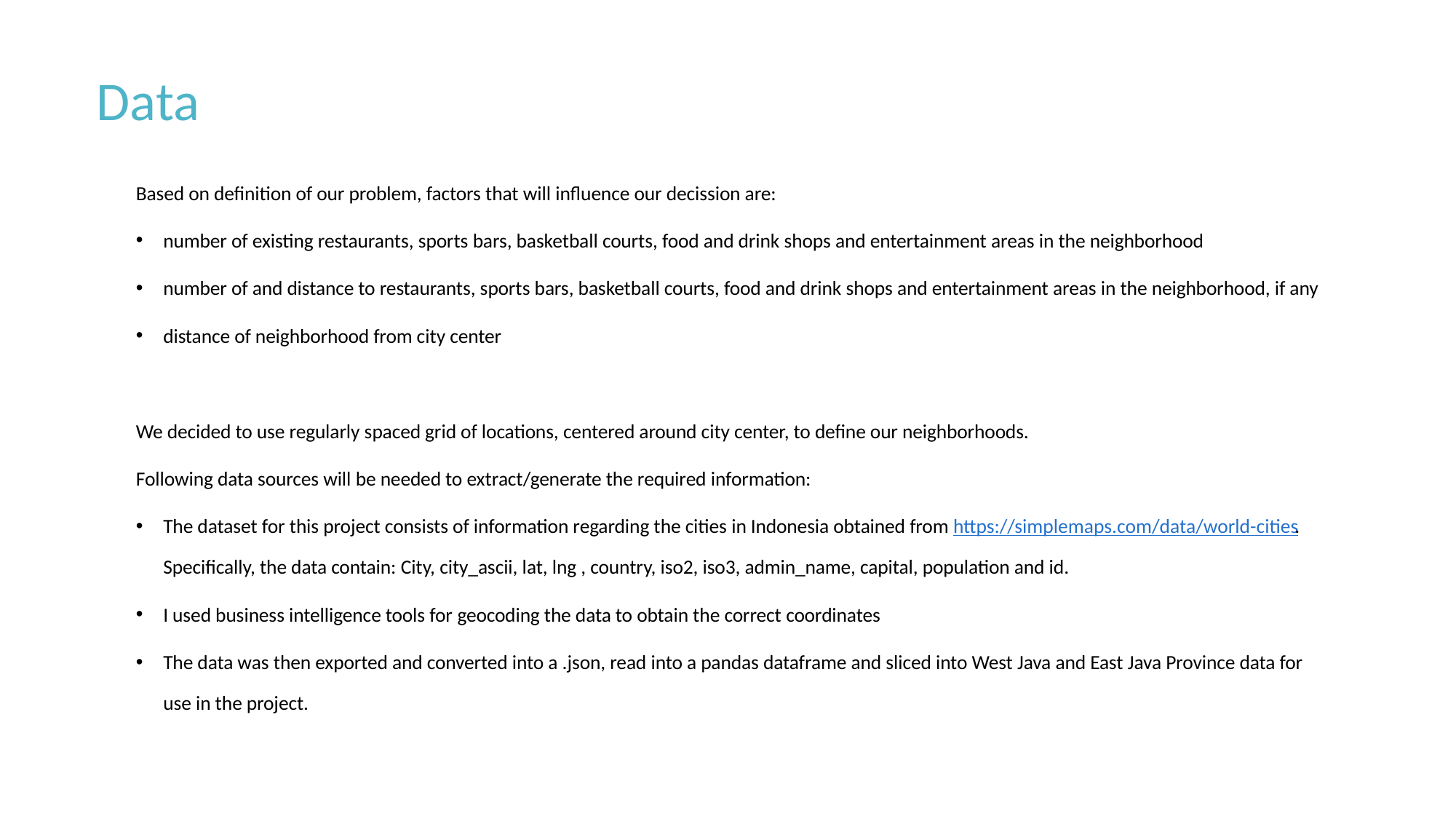

Data

Based on definition of our problem, factors that will influence our decission are:
number of existing restaurants, sports bars, basketball courts, food and drink shops and entertainment areas in the neighborhood
number of and distance to restaurants, sports bars, basketball courts, food and drink shops and entertainment areas in the neighborhood, if any
distance of neighborhood from city center

We decided to use regularly spaced grid of locations, centered around city center, to define our neighborhoods.
Following data sources will be needed to extract/generate the required information:
The dataset for this project consists of information regarding the cities in Indonesia obtained from https://simplemaps.com/data/world-cities. Specifically, the data contain: City, city_ascii, lat, lng , country, iso2, iso3, admin_name, capital, population and id.
I used business intelligence tools for geocoding the data to obtain the correct coordinates
The data was then exported and converted into a .json, read into a pandas dataframe and sliced into West Java and East Java Province data for use in the project.